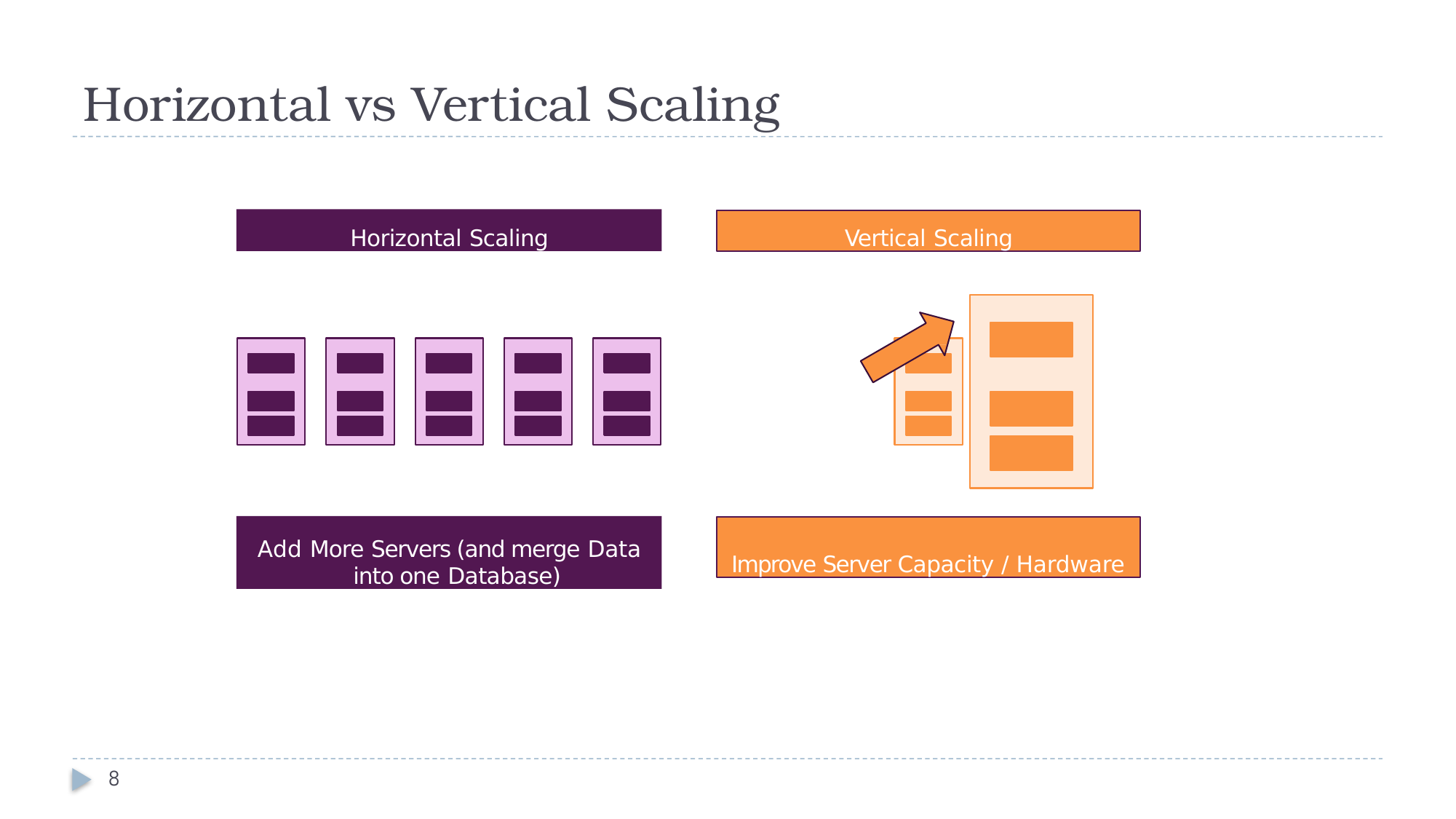

# Horizontal vs Vertical Scaling
Horizontal Scaling
Vertical Scaling

Add More Servers (and merge Data  into one Database)

Improve Server Capacity / Hardware
8